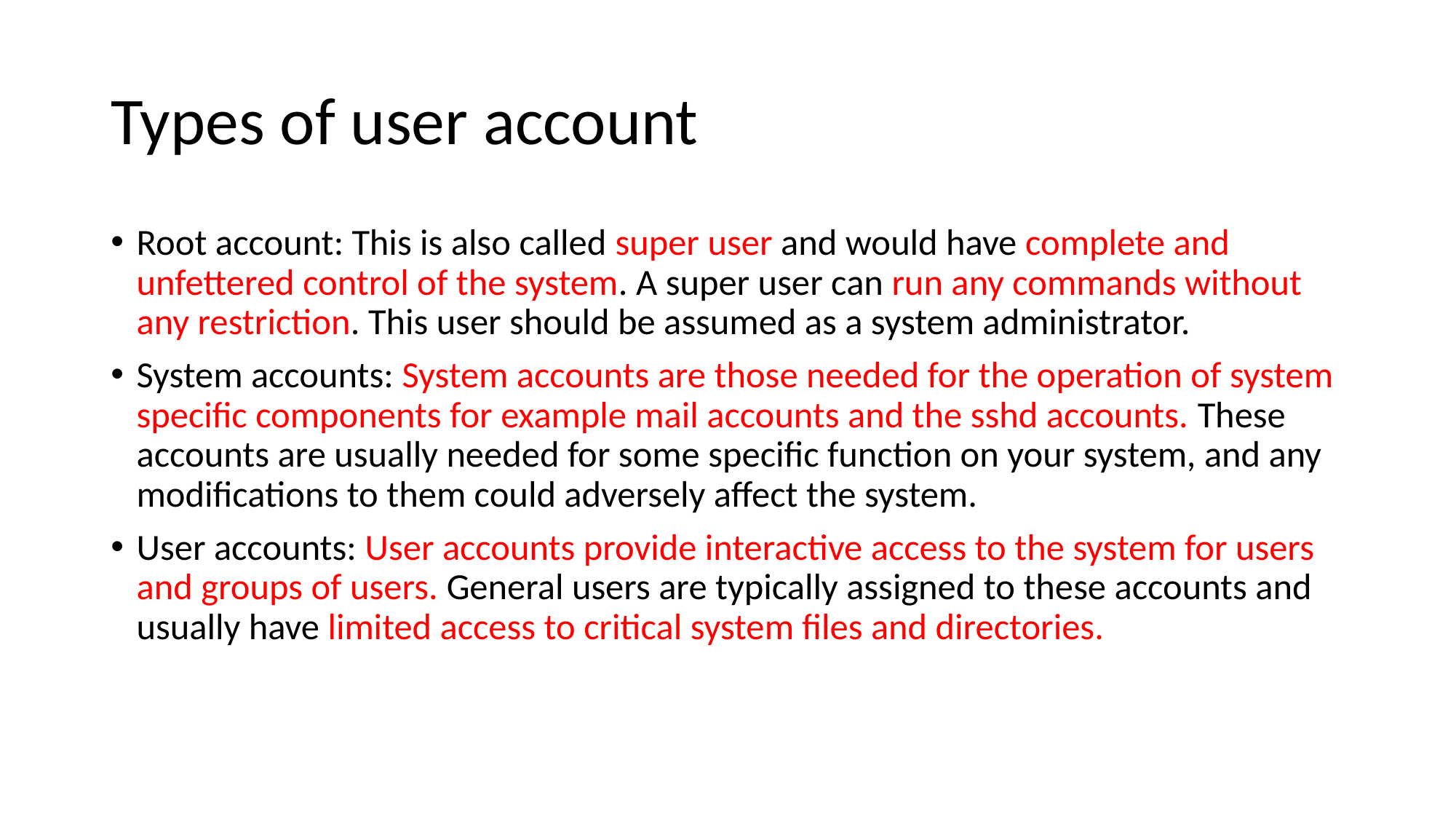

# Types of user account
Root account: This is also called super user and would have complete and unfettered control of the system. A super user can run any commands without any restriction. This user should be assumed as a system administrator.
System accounts: System accounts are those needed for the operation of system specific components for example mail accounts and the sshd accounts. These accounts are usually needed for some specific function on your system, and any modifications to them could adversely affect the system.
User accounts: User accounts provide interactive access to the system for users and groups of users. General users are typically assigned to these accounts and usually have limited access to critical system files and directories.